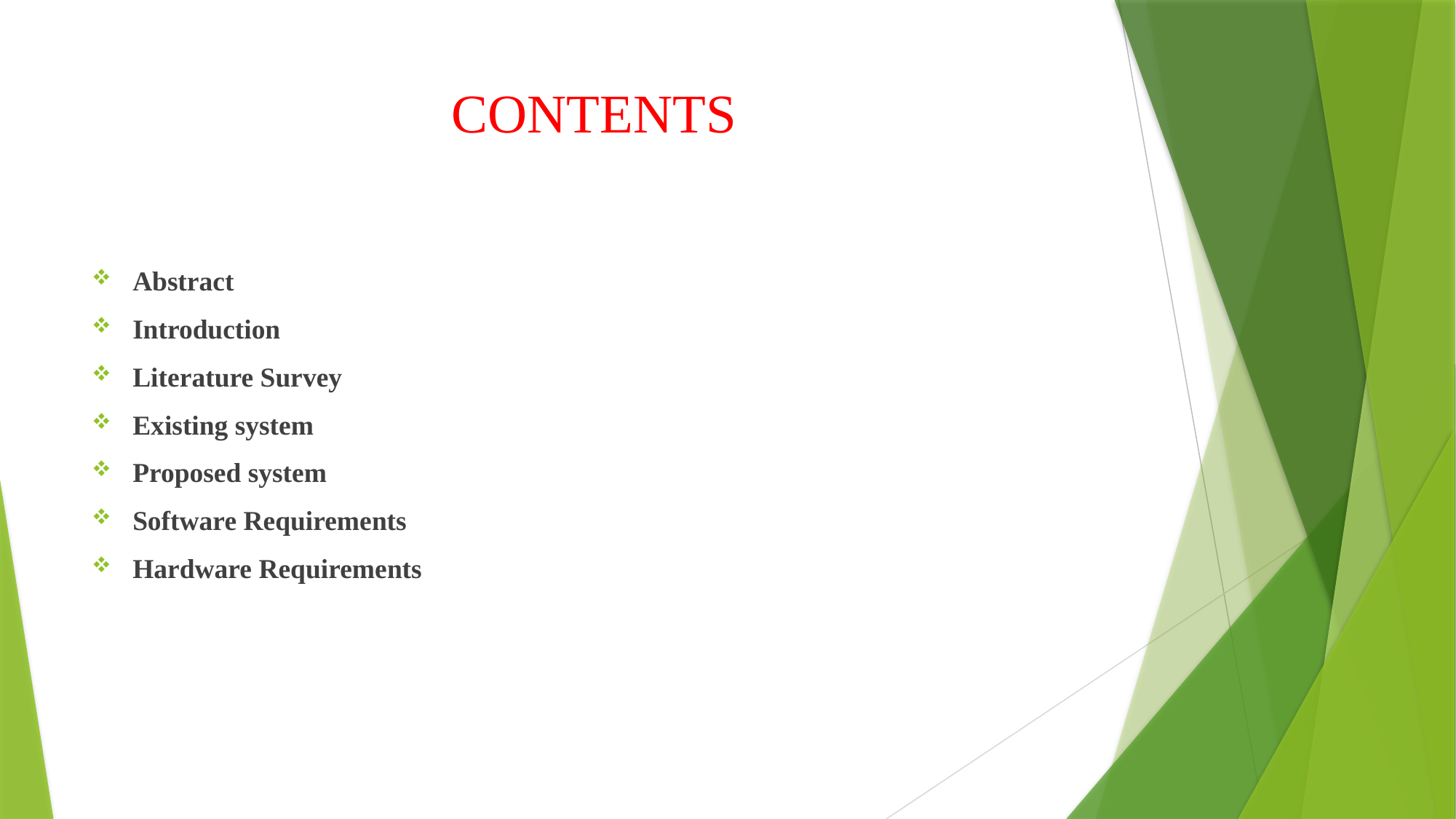

# CONTENTS
Abstract
Introduction
Literature Survey
Existing system
Proposed system
Software Requirements
Hardware Requirements